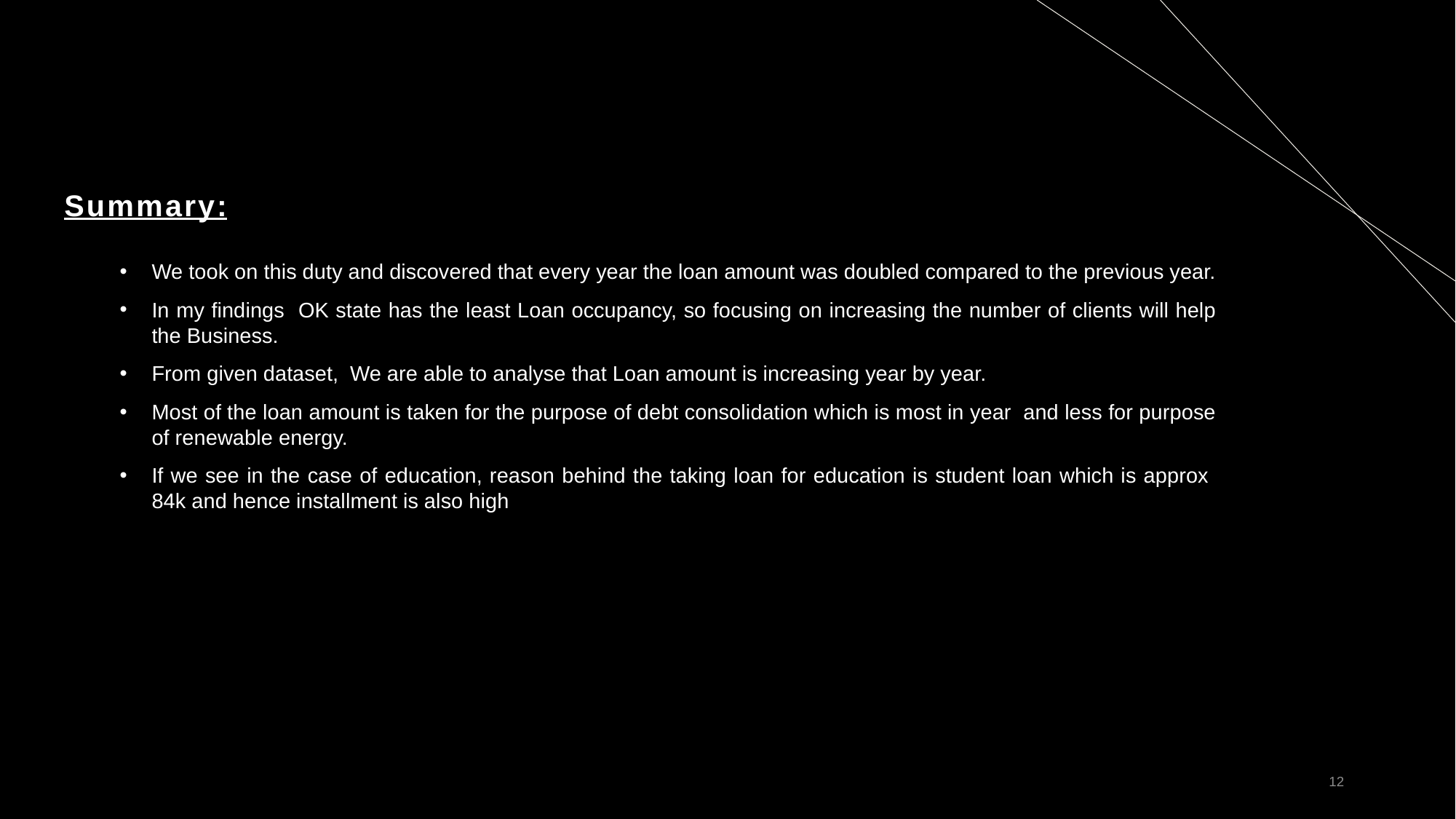

Summary:
We took on this duty and discovered that every year the loan amount was doubled compared to the previous year.
In my findings  OK state has the least Loan occupancy, so focusing on increasing the number of clients will help the Business.
From given dataset,  We are able to analyse that Loan amount is increasing year by year.
Most of the loan amount is taken for the purpose of debt consolidation which is most in year  and less for purpose of renewable energy.
If we see in the case of education, reason behind the taking loan for education is student loan which is approx  84k and hence installment is also high
12